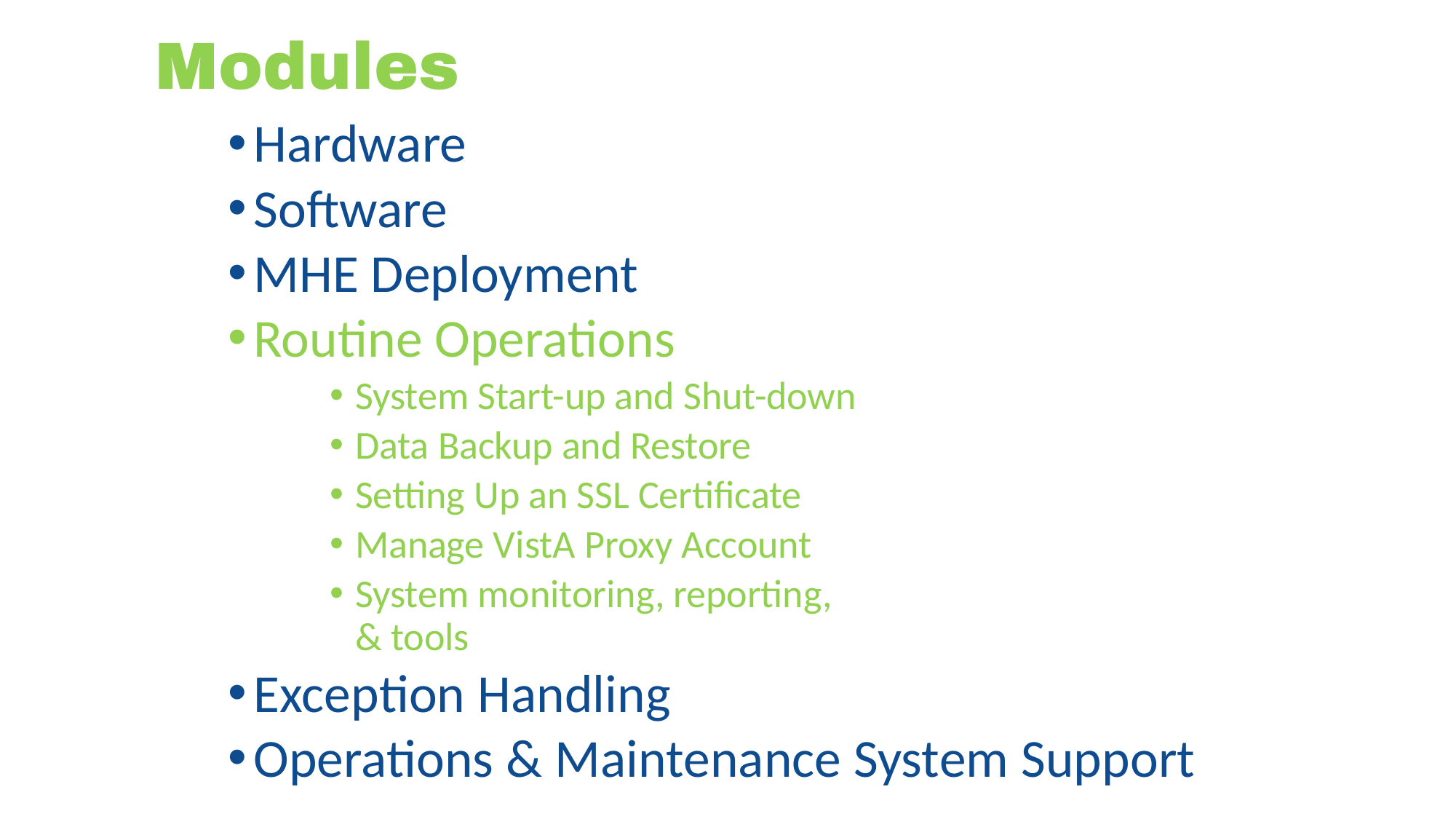

# Modules

Hardware
Software
MHE Deployment
Routine Operations
System Start-up and Shut-down
Data Backup and Restore
Setting Up an SSL Certificate
Manage VistA Proxy Account
System monitoring, reporting,
& tools
Exception Handling
Operations & Maintenance System Support